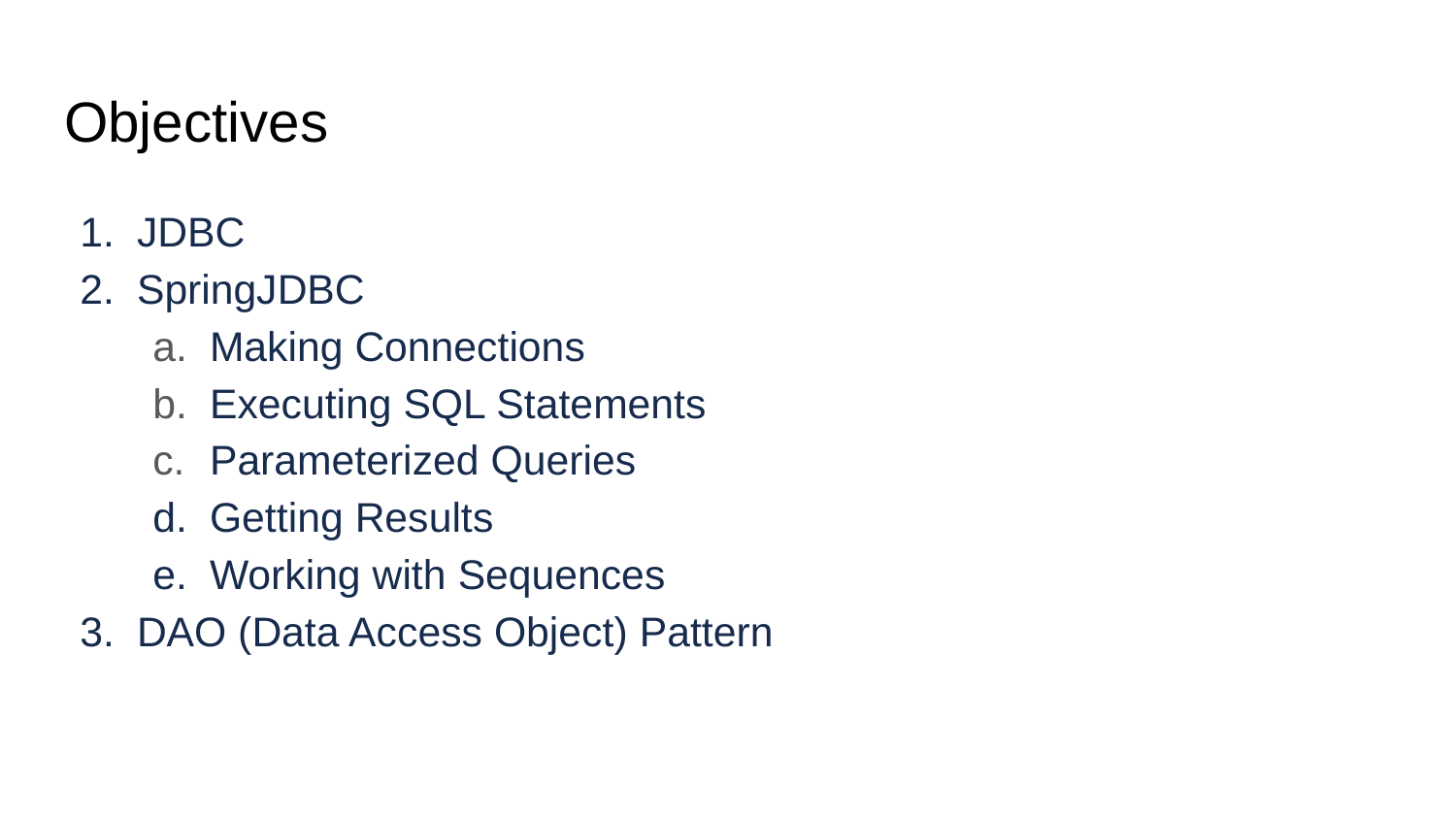

# Objectives
JDBC
SpringJDBC
Making Connections
Executing SQL Statements
Parameterized Queries
Getting Results
Working with Sequences
DAO (Data Access Object) Pattern